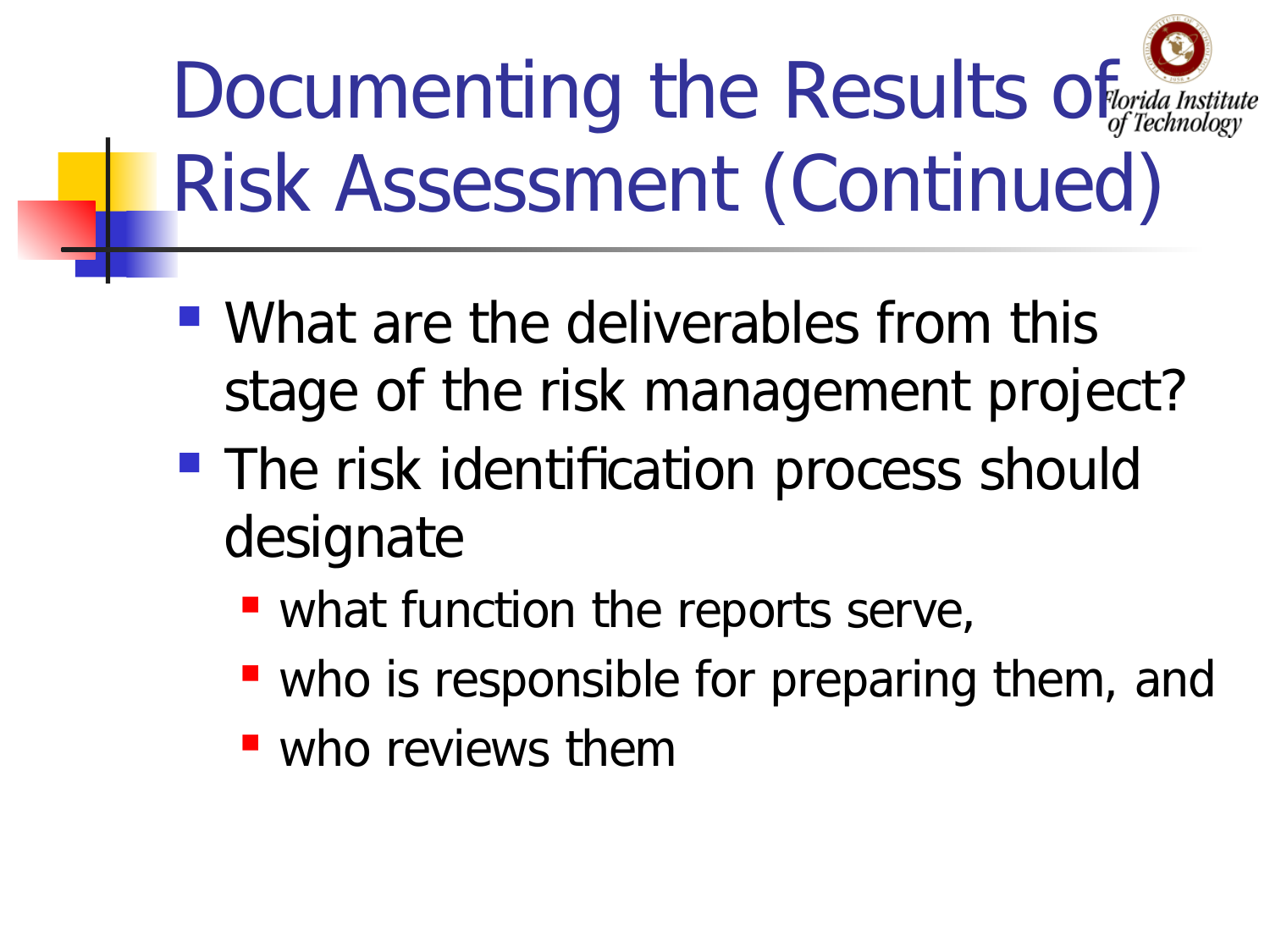

# Documenting the Results of Risk Assessment (Continued)
What are the deliverables from this stage of the risk management project?
The risk identification process should designate
what function the reports serve,
who is responsible for preparing them, and
who reviews them